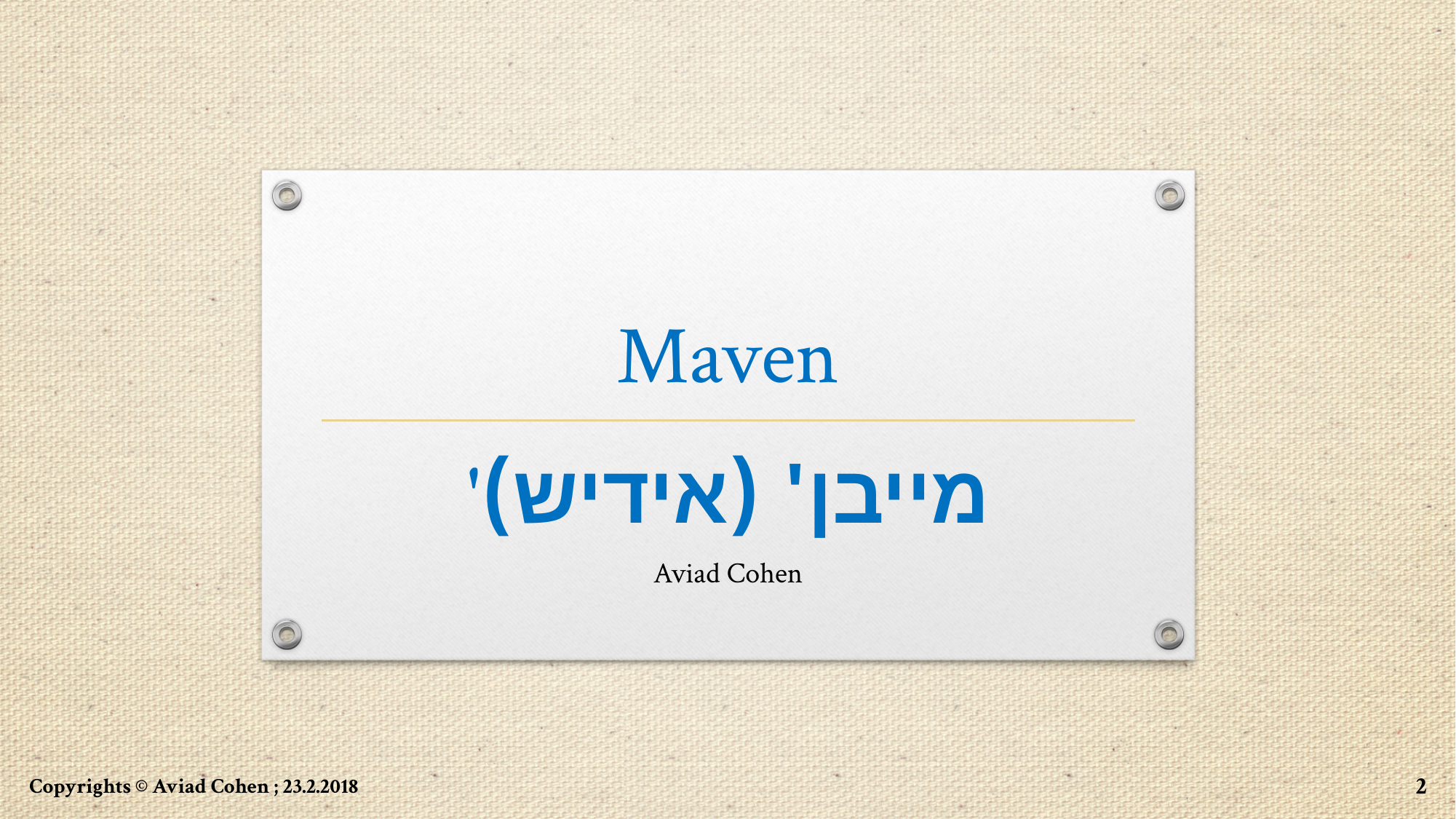

# Maven
'מייבן' (אידיש)
Aviad Cohen
Copyrights © Aviad Cohen ; 23.2.2018
2